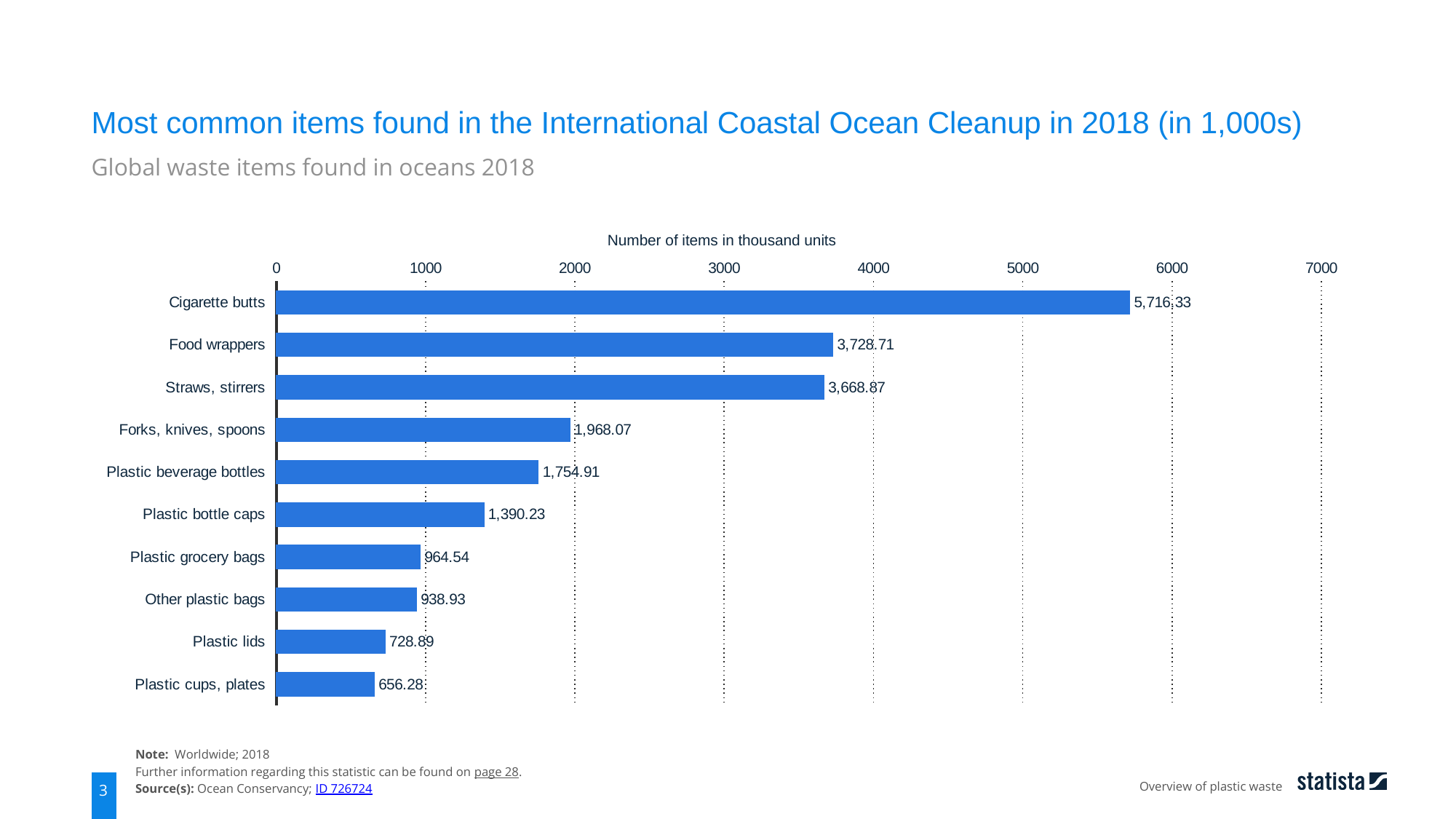

Most common items found in the International Coastal Ocean Cleanup in 2018 (in 1,000s)
Global waste items found in oceans 2018
Number of items in thousand units

### Chart

| Category | data |
|---|---|
| Cigarette butts | 5716.33 |
| Food wrappers | 3728.71 |
| Straws, stirrers | 3668.87 |
| Forks, knives, spoons | 1968.07 |
| Plastic beverage bottles | 1754.91 |
| Plastic bottle caps | 1390.23 |
| Plastic grocery bags | 964.54 |
| Other plastic bags | 938.93 |
| Plastic lids | 728.89 |
| Plastic cups, plates | 656.28 |
Note:  Worldwide; 2018
Further information regarding this statistic can be found on page 28.
Source(s): Ocean Conservancy; ID 726724
Overview of plastic waste

3